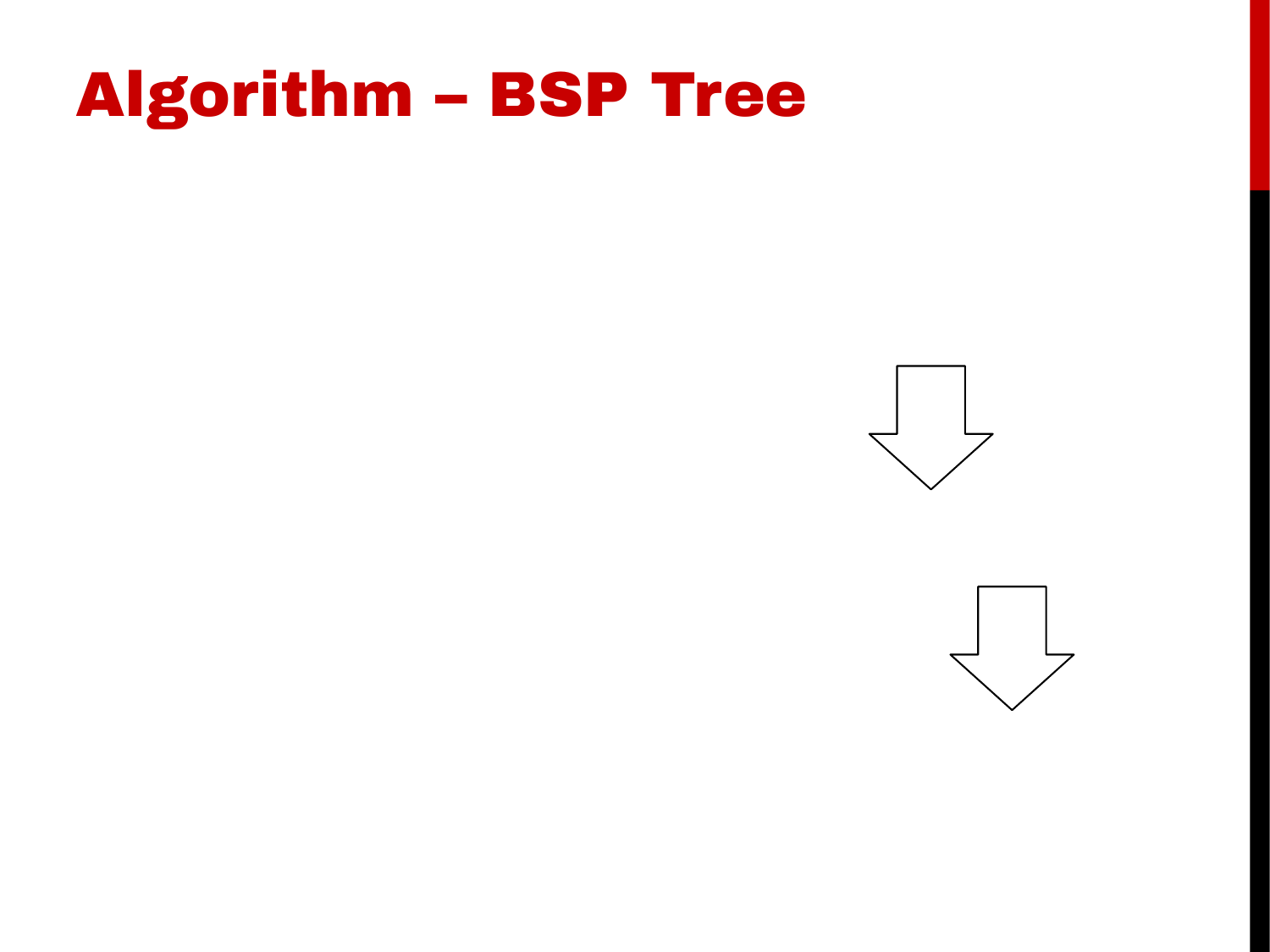

Algorithm – BSP Tree

Each object is broken down into a BSP tree

Depending on the operation desired, the BSP trees are merged (union) or subtracted (difference) or tested for intersection (subspace)

The result is a model that is the combination of two 3D volumes represented by the BSP tree